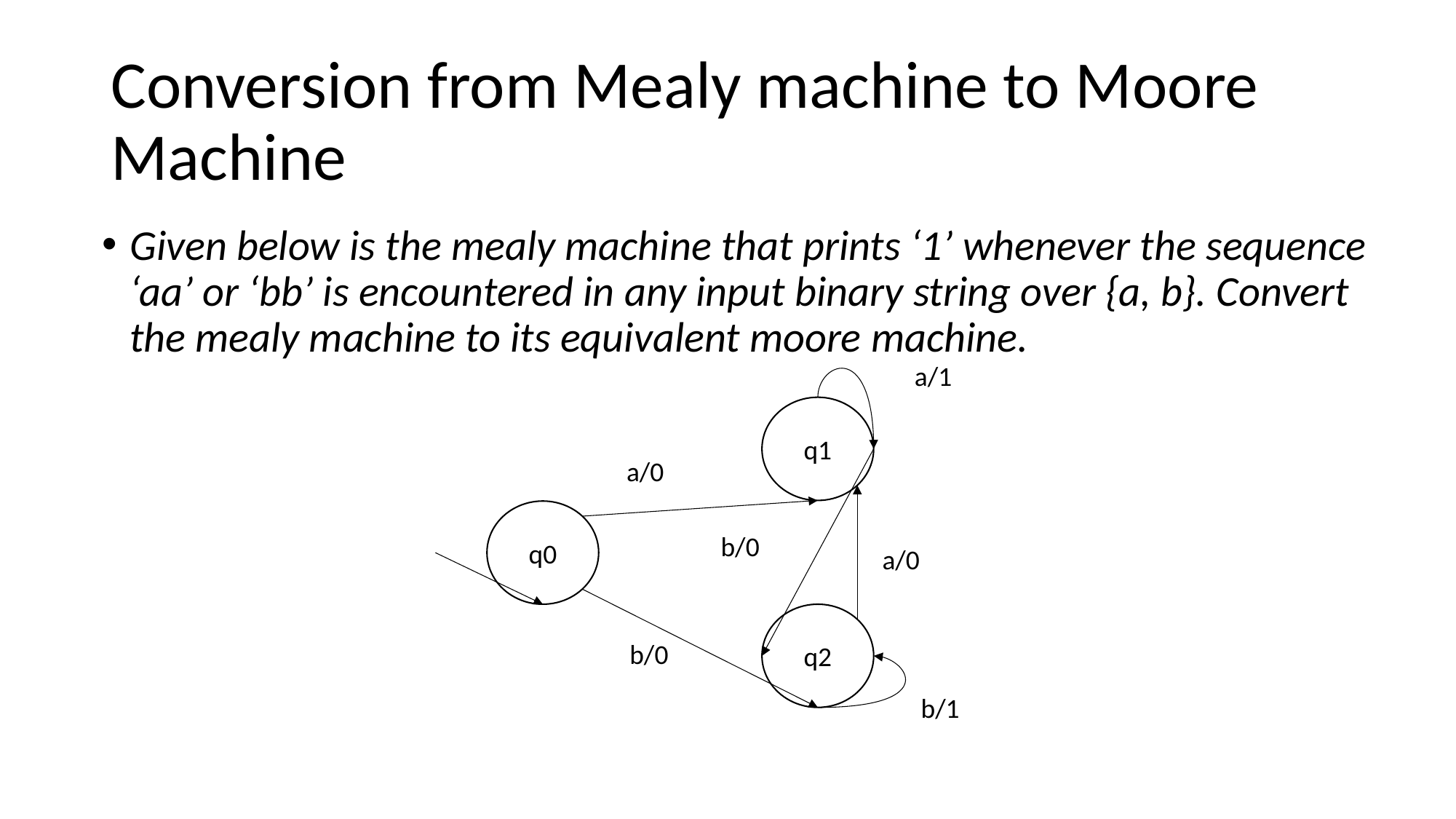

# Conversion from Mealy machine to Moore Machine
Given below is the mealy machine that prints ‘1’ whenever the sequence ‘aa’ or ‘bb’ is encountered in any input binary string over {a, b}. Convert the mealy machine to its equivalent moore machine.

a/1
q1
a/0
q0
b/0
a/0
q2
b/0
b/1